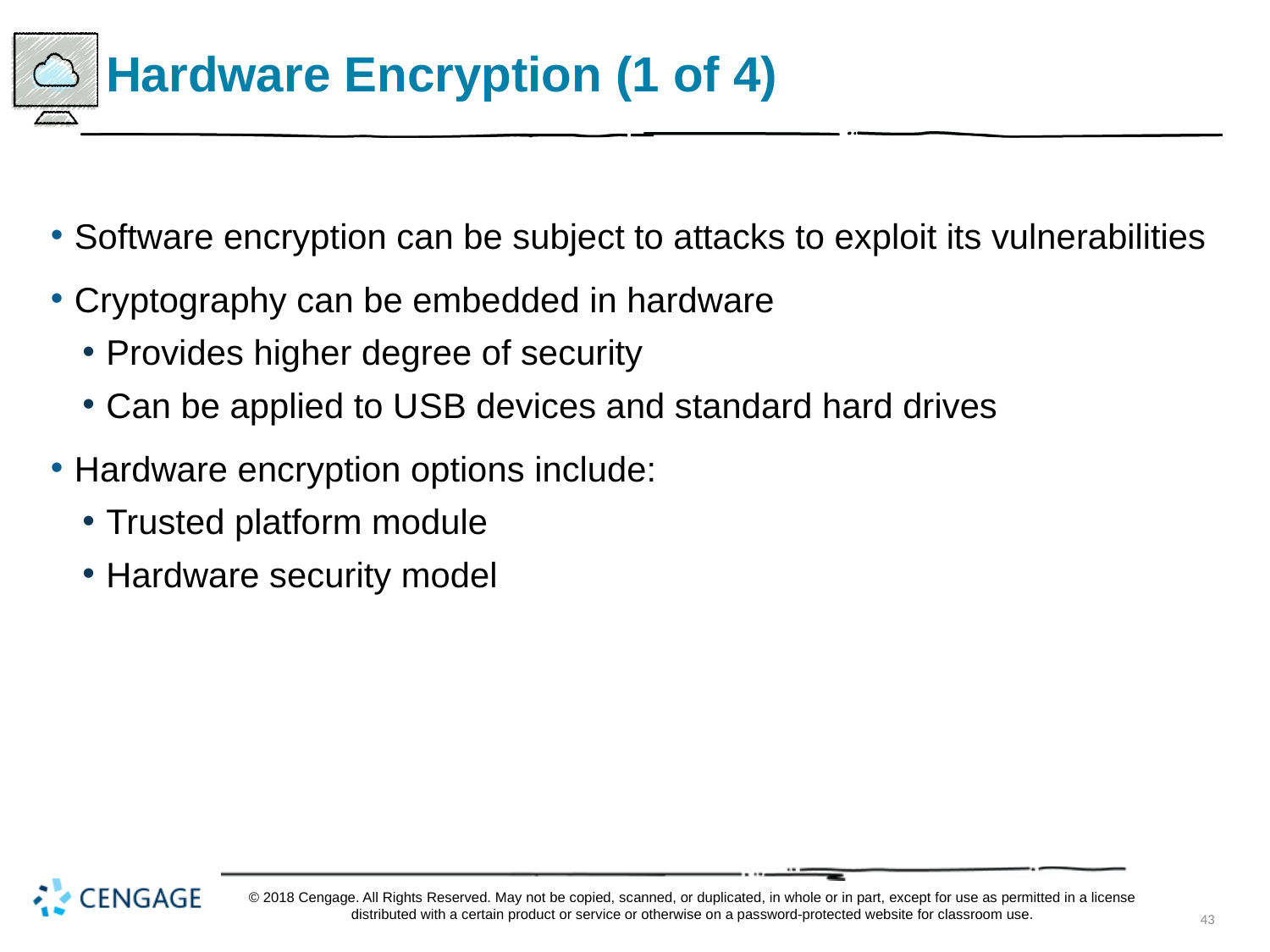

# Hardware Encryption (1 of 4)
Software encryption can be subject to attacks to exploit its vulnerabilities
Cryptography can be embedded in hardware
Provides higher degree of security
Can be applied to U S B devices and standard hard drives
Hardware encryption options include:
Trusted platform module
Hardware security model
© 2018 Cengage. All Rights Reserved. May not be copied, scanned, or duplicated, in whole or in part, except for use as permitted in a license distributed with a certain product or service or otherwise on a password-protected website for classroom use.